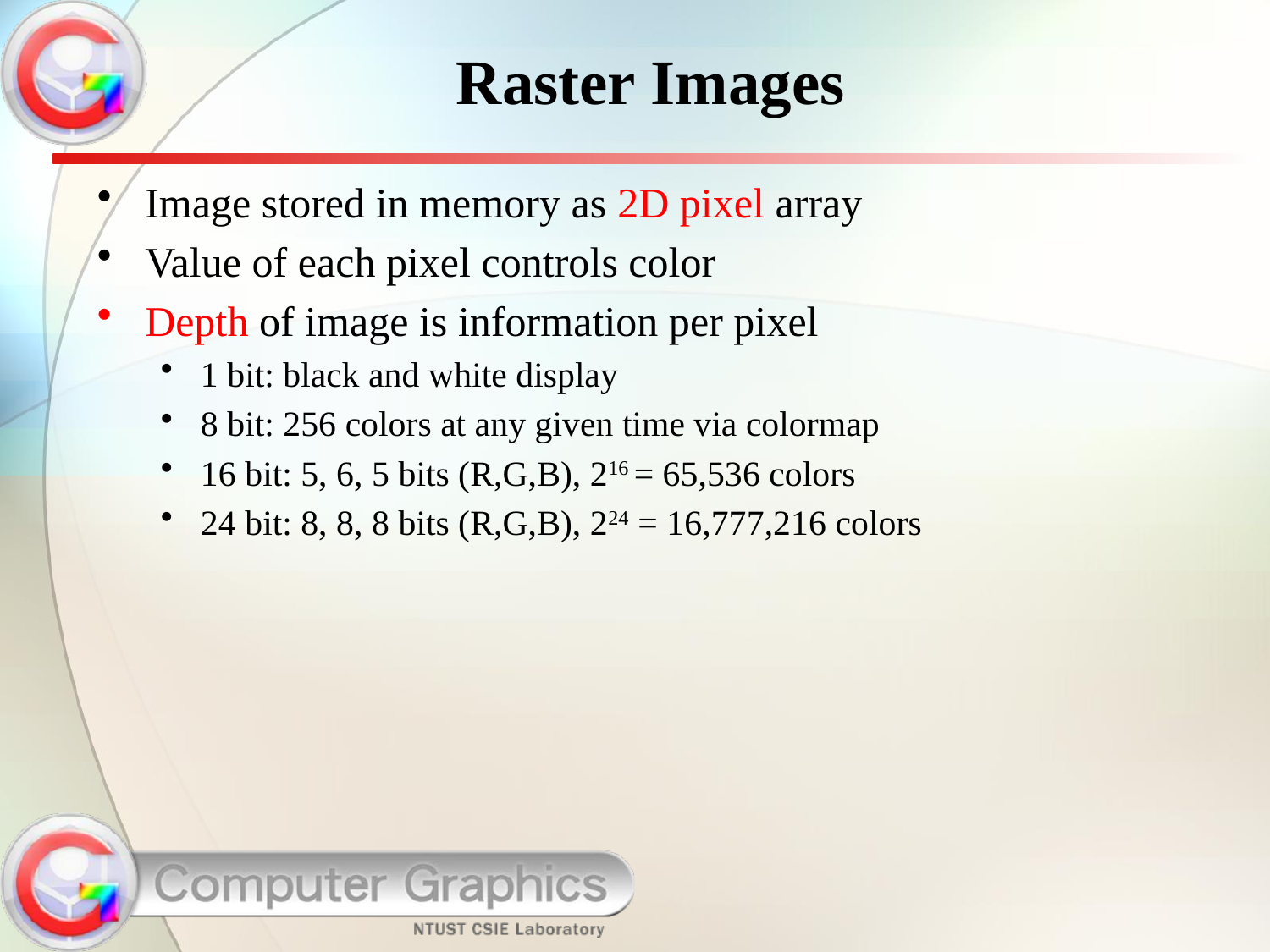

# Raster Images
Image stored in memory as 2D pixel array
Value of each pixel controls color
Depth of image is information per pixel
1 bit: black and white display
8 bit: 256 colors at any given time via colormap
16 bit: 5, 6, 5 bits (R,G,B), 216 = 65,536 colors
24 bit: 8, 8, 8 bits (R,G,B), 224 = 16,777,216 colors